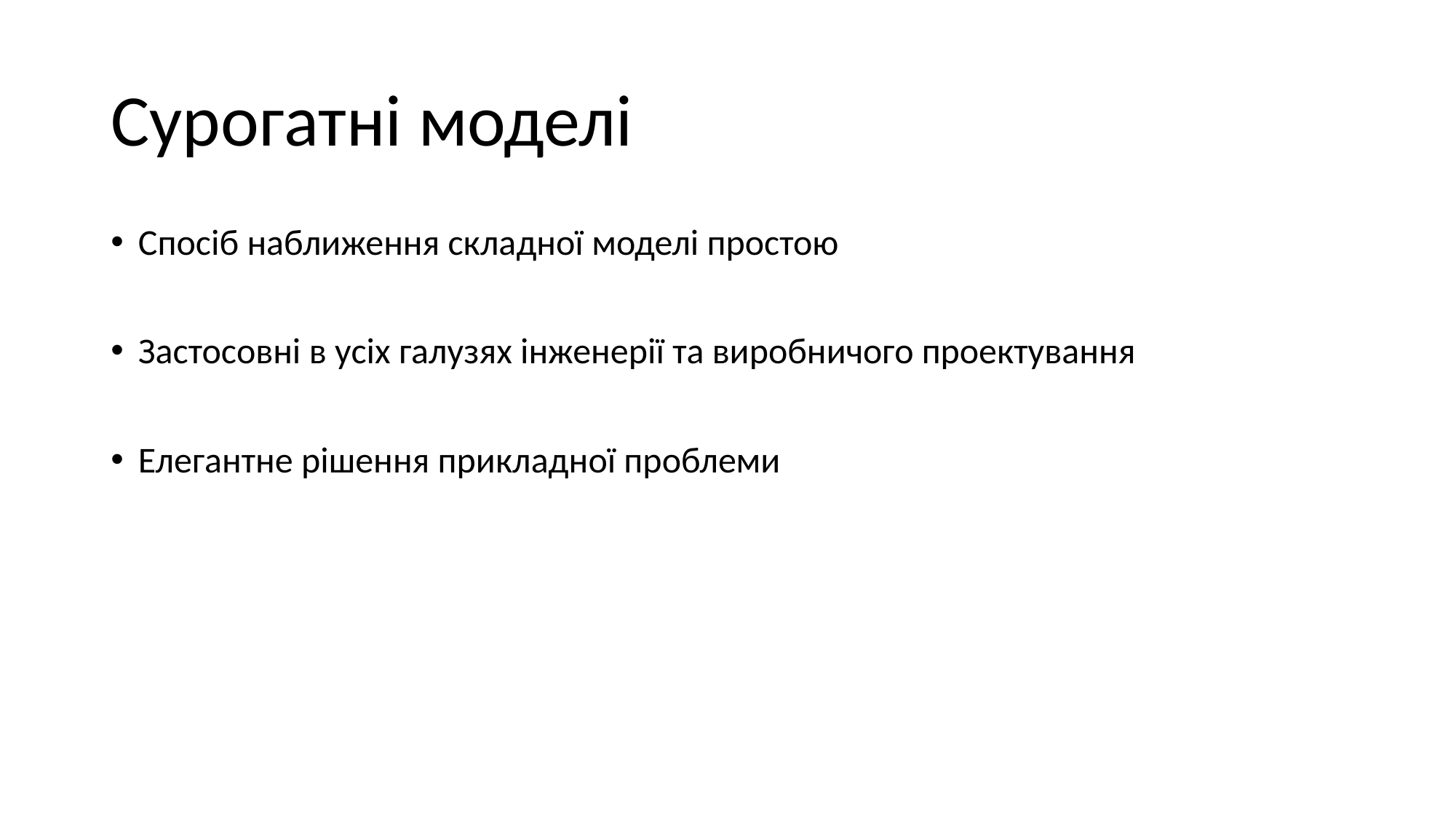

# Сурогатні моделі
Спосіб наближення складної моделі простою

Застосовні в усіх галузях інженерії та виробничого проектування

Елегантне рішення прикладної проблеми